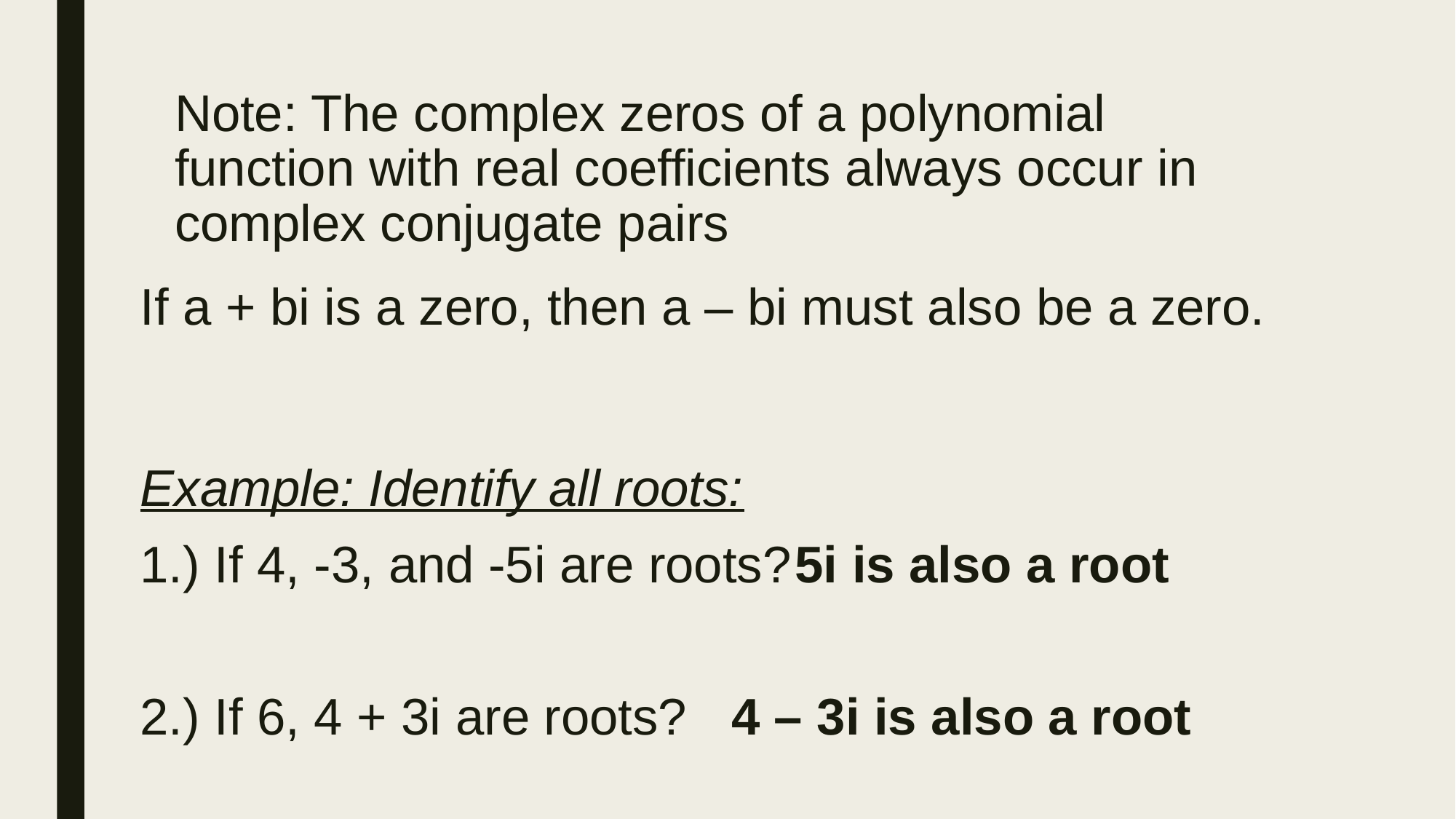

# Note: The complex zeros of a polynomial function with real coefficients always occur in complex conjugate pairs
If a + bi is a zero, then a – bi must also be a zero.

Example: Identify all roots:
1.) If 4, -3, and -5i are roots?	5i is also a root

2.) If 6, 4 + 3i are roots?   4 – 3i is also a root